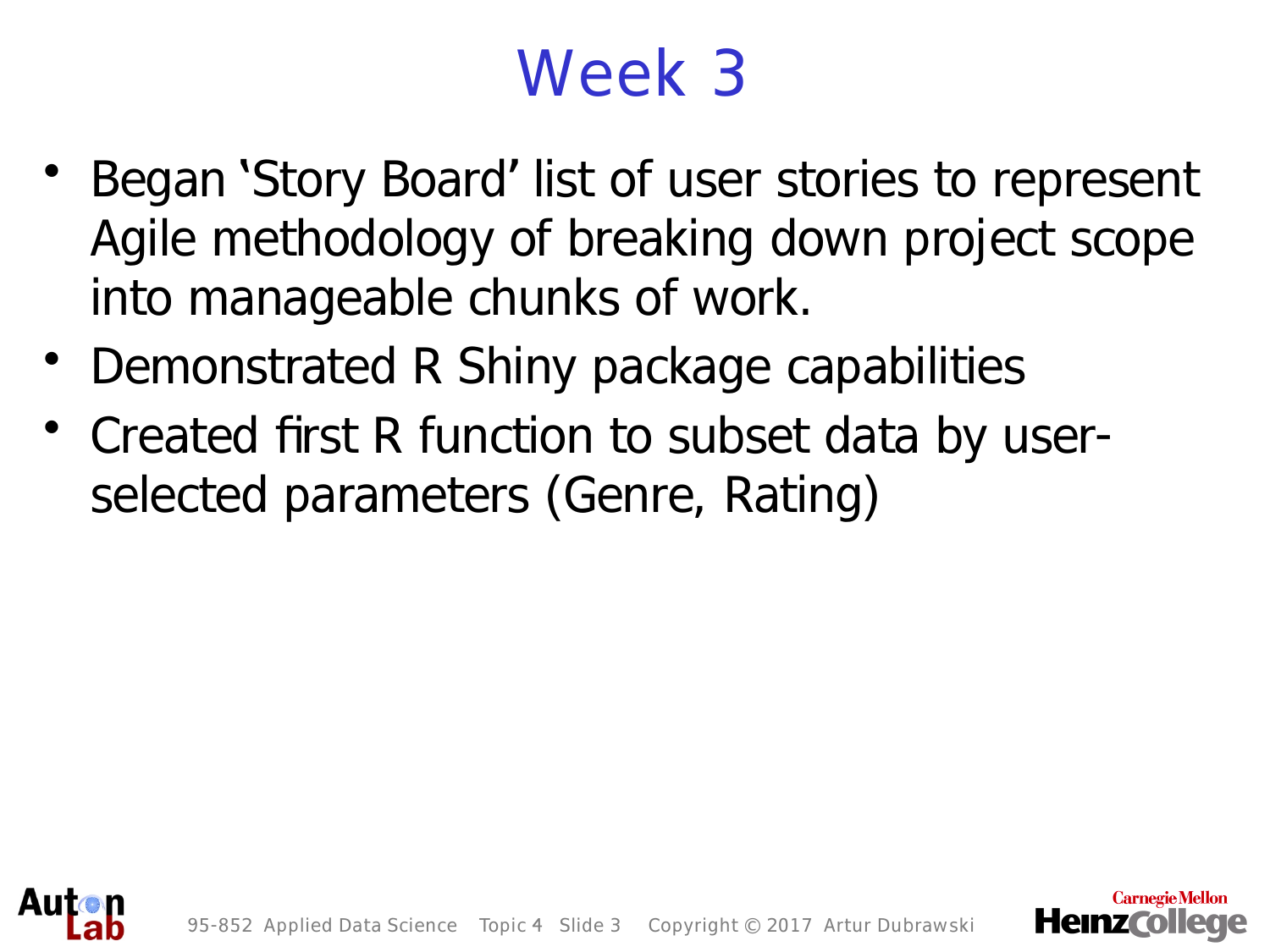

# Week 3
Began ‘Story Board’ list of user stories to represent Agile methodology of breaking down project scope into manageable chunks of work.
Demonstrated R Shiny package capabilities
Created first R function to subset data by user-selected parameters (Genre, Rating)